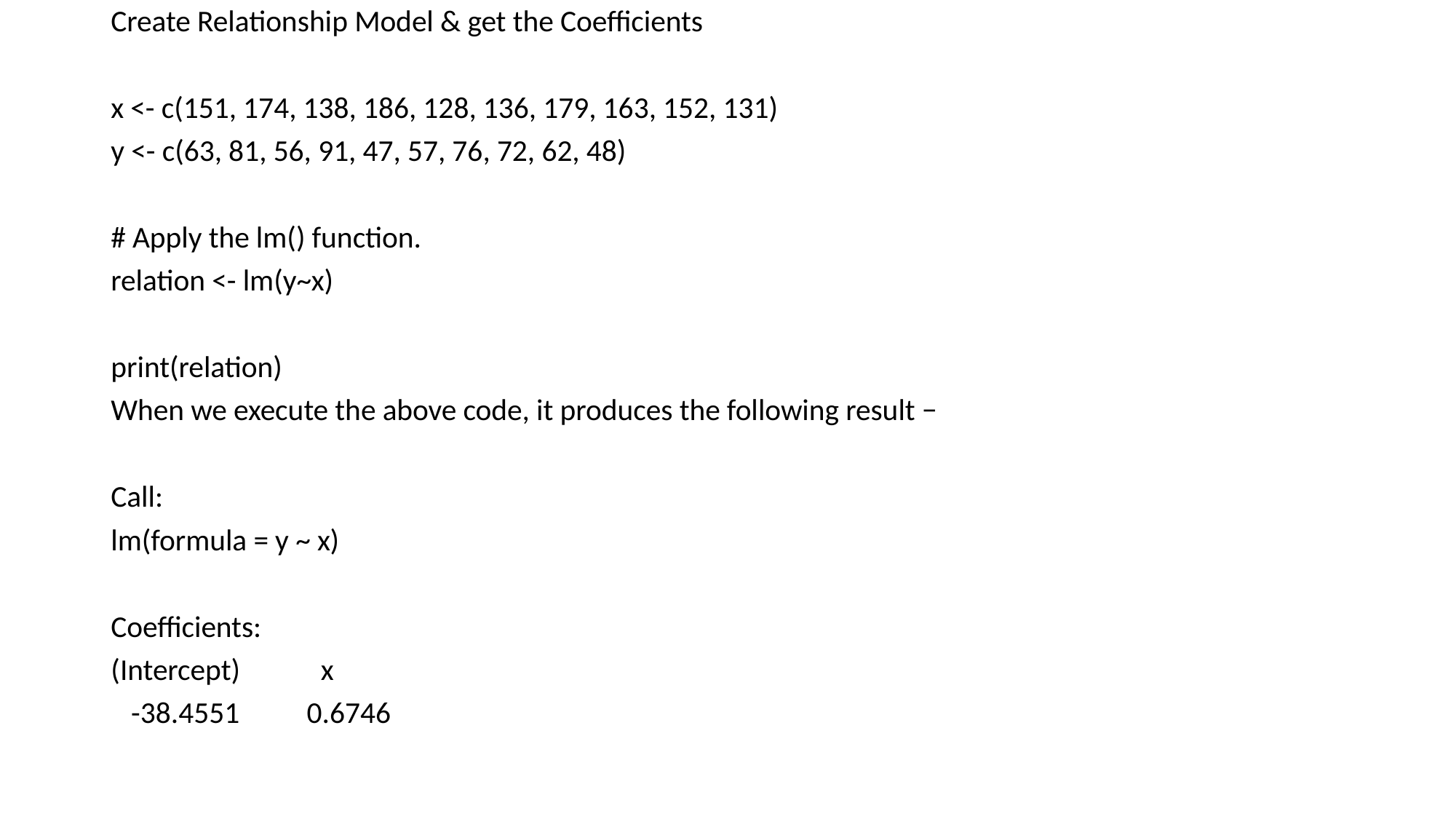

Create Relationship Model & get the Coefficients

x <- c(151, 174, 138, 186, 128, 136, 179, 163, 152, 131)
y <- c(63, 81, 56, 91, 47, 57, 76, 72, 62, 48)

# Apply the lm() function.
relation <- lm(y~x)

print(relation)
When we execute the above code, it produces the following result −

Call:
lm(formula = y ~ x)

Coefficients:
(Intercept)            x
   -38.4551          0.6746